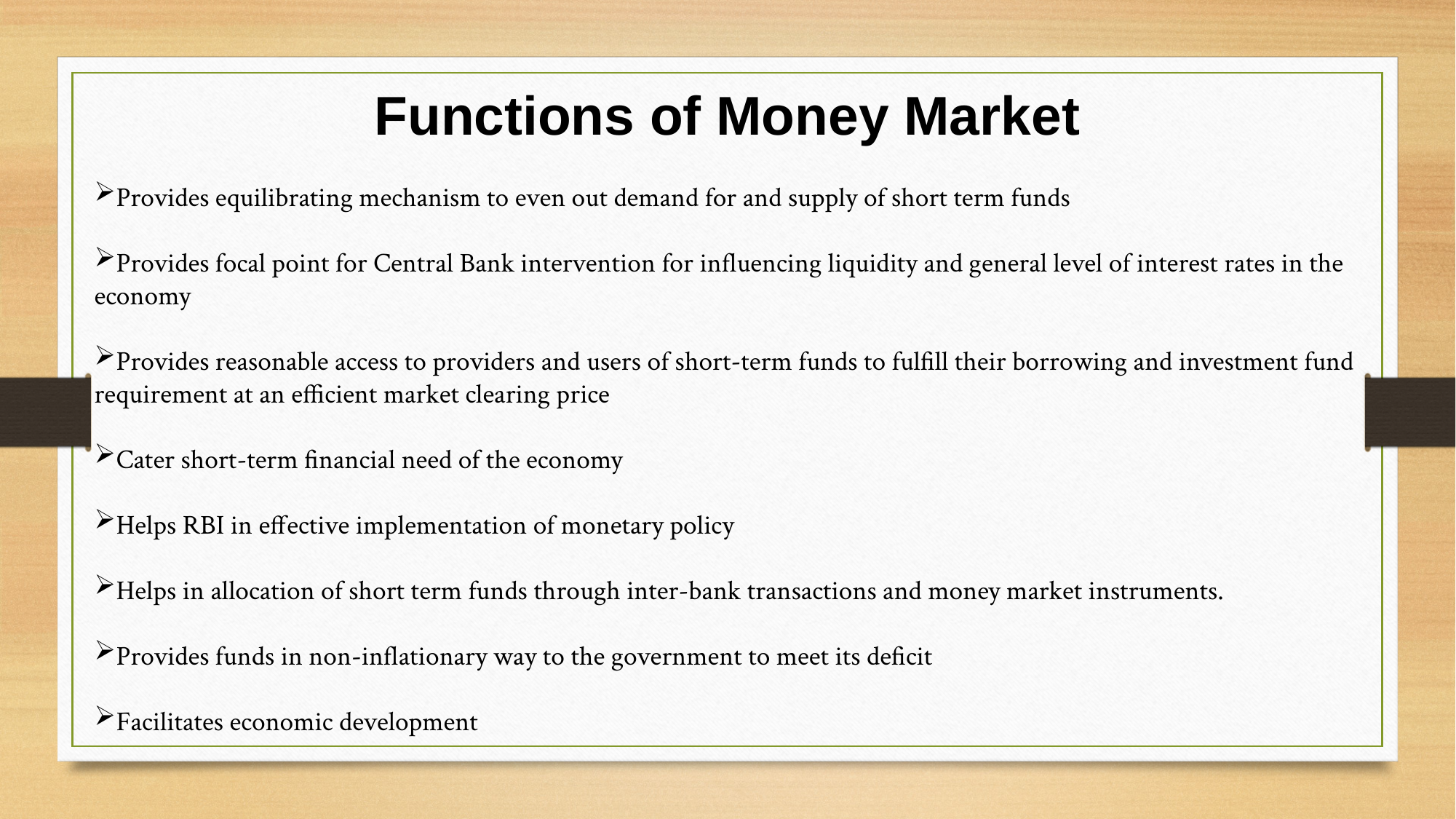

Functions of Money Market

Provides equilibrating mechanism to even out demand for and supply of short term funds

Provides focal point for Central Bank intervention for influencing liquidity and general level of interest rates in the economy

Provides reasonable access to providers and users of short-term funds to fulfill their borrowing and investment fund requirement at an efficient market clearing price

Cater short-term financial need of the economy

Helps RBI in effective implementation of monetary policy

Helps in allocation of short term funds through inter-bank transactions and money market instruments.

Provides funds in non-inflationary way to the government to meet its deficit

Facilitates economic development